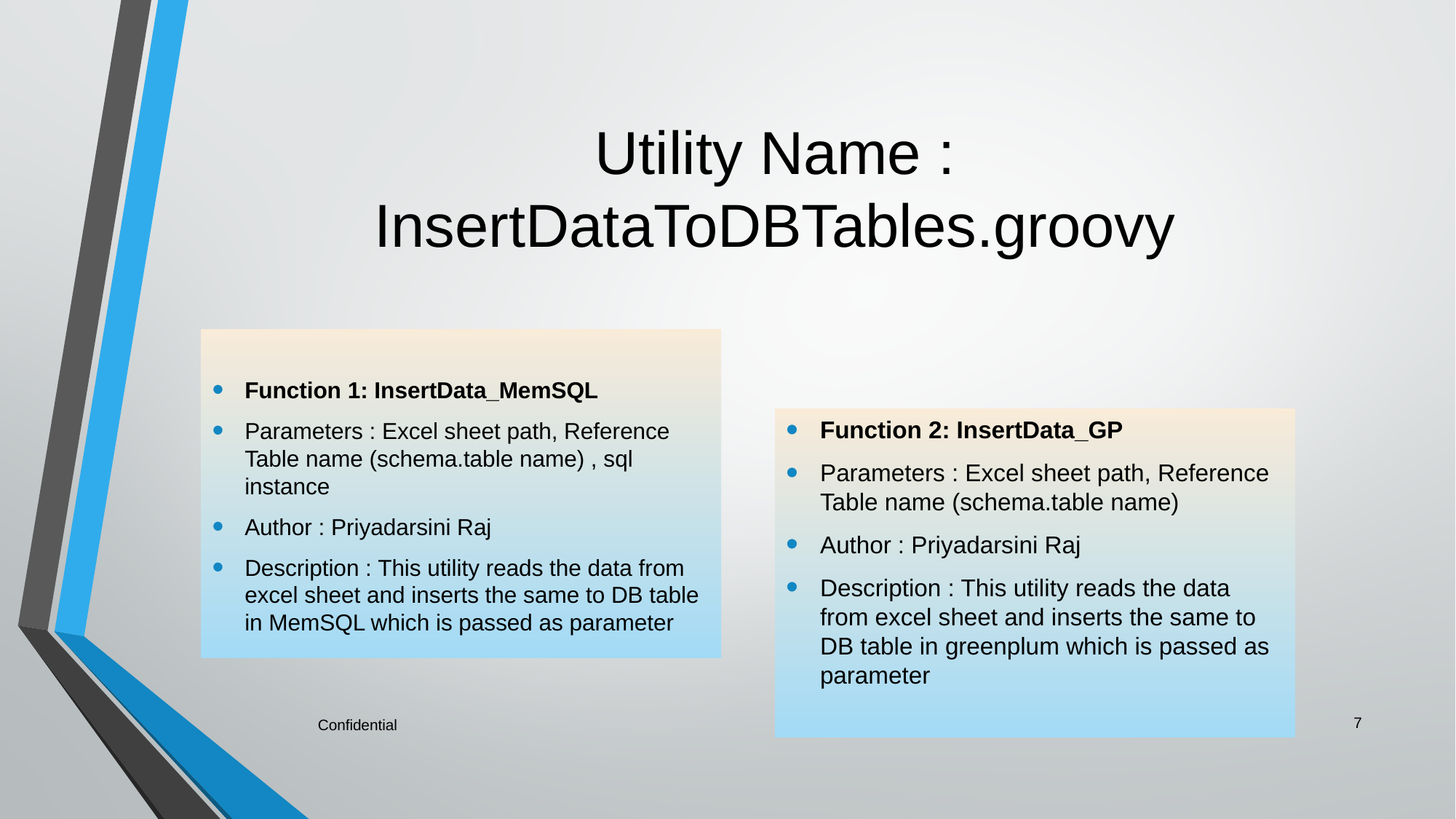

# Utility Name : InsertDataToDBTables.groovy

Function 1: InsertData_MemSQL
Parameters : Excel sheet path, Reference Table name (schema.table name) , sql instance
Author : Priyadarsini Raj
Description : This utility reads the data from excel sheet and inserts the same to DB table in MemSQL which is passed as parameter

Function 2: InsertData_GP
Parameters : Excel sheet path, Reference Table name (schema.table name)
Author : Priyadarsini Raj
Description : This utility reads the data from excel sheet and inserts the same to DB table in greenplum which is passed as parameter

7
Confidential